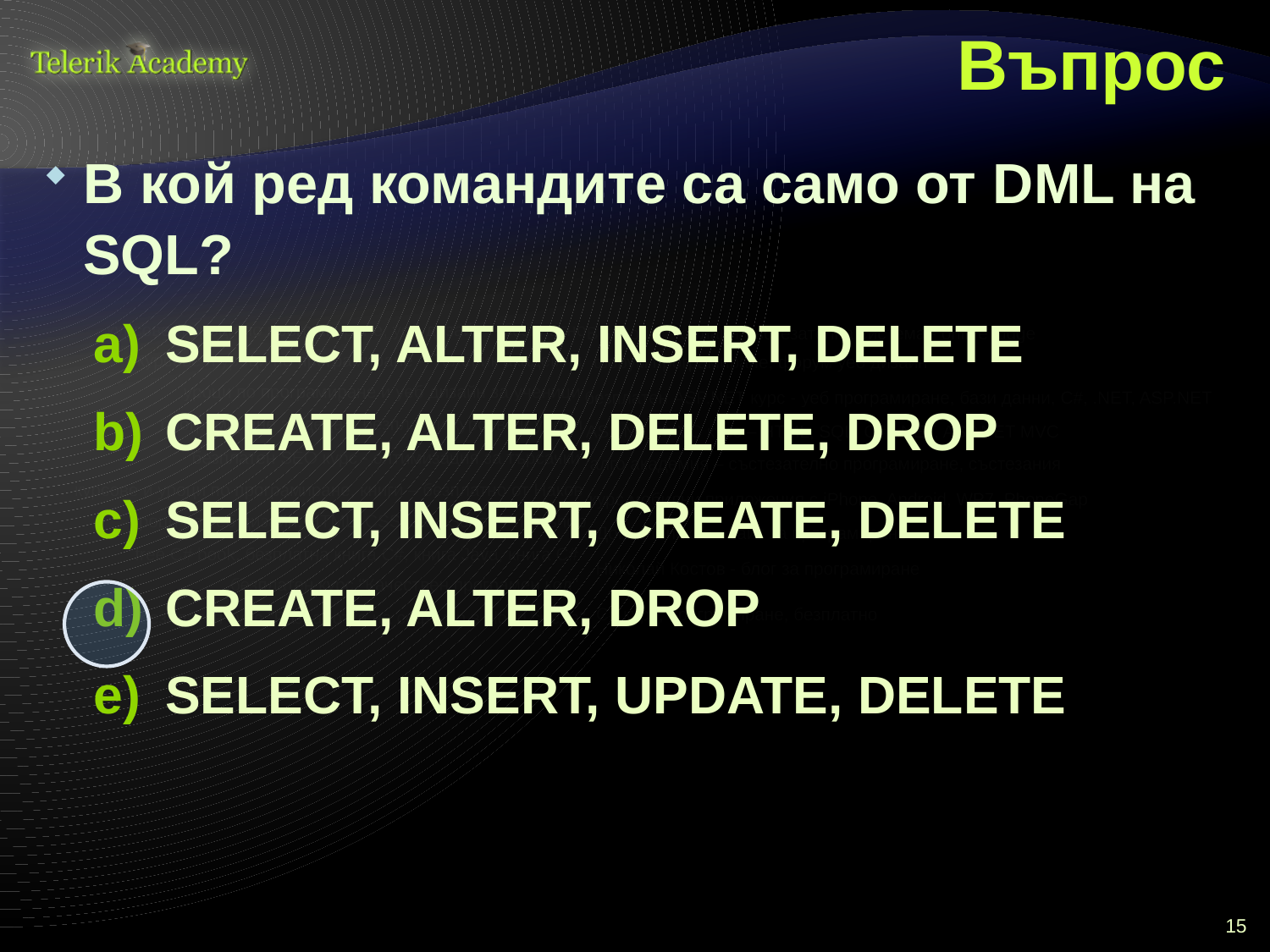

# Въпрос
В кой ред командите са само от DML на SQL?
SELECT, ALTER, INSERT, DELETE
CREATE, ALTER, DELETE, DROP
SELECT, INSERT, CREATE, DELETE
CREATE, ALTER, DROP
SELECT, INSERT, UPDATE, DELETE

15